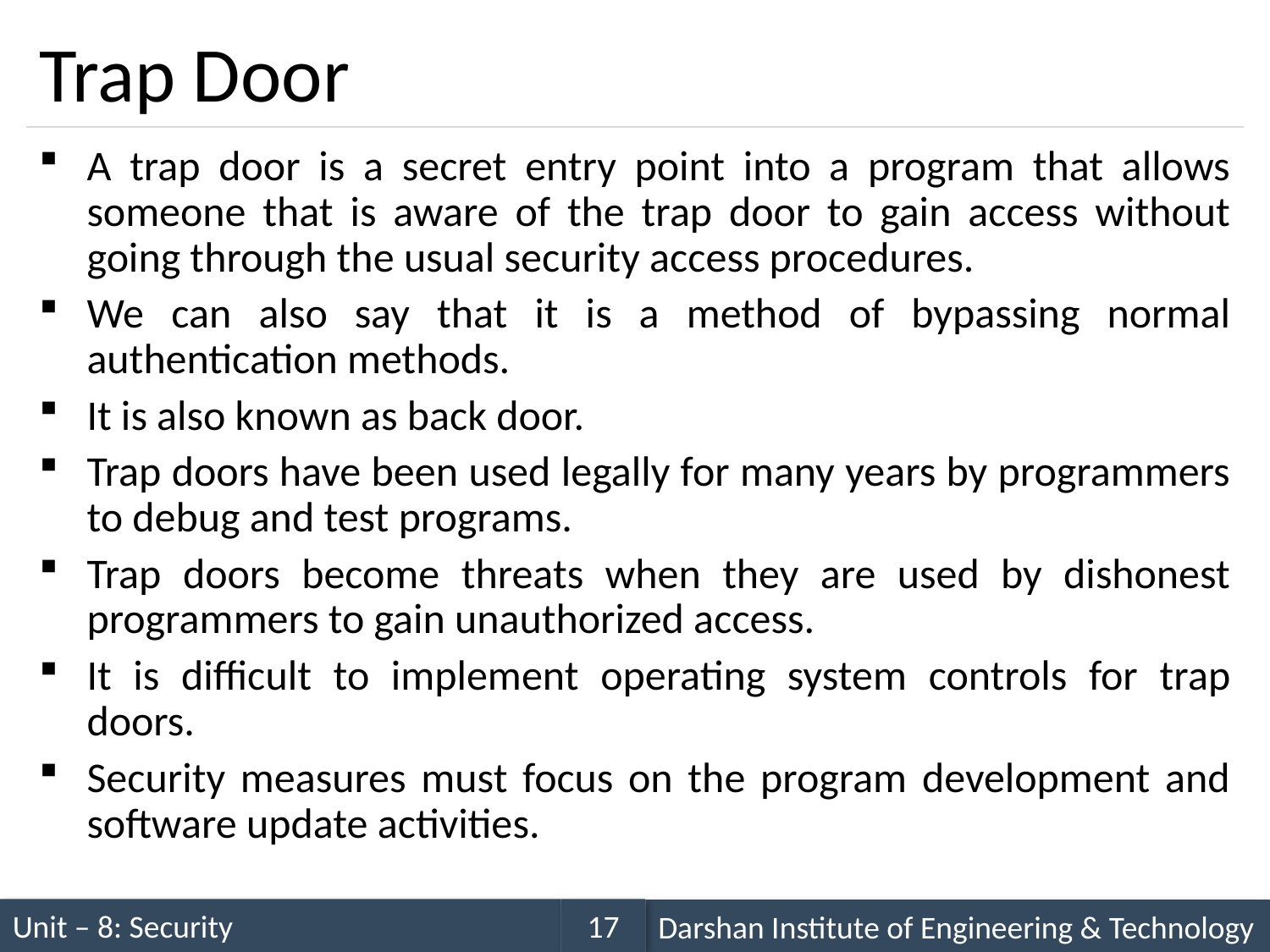

# Trap Door
A trap door is a secret entry point into a program that allows someone that is aware of the trap door to gain access without going through the usual security access procedures.
We can also say that it is a method of bypassing normal authentication methods.
It is also known as back door.
Trap doors have been used legally for many years by programmers to debug and test programs.
Trap doors become threats when they are used by dishonest programmers to gain unauthorized access.
It is difficult to implement operating system controls for trap doors.
Security measures must focus on the program development and software update activities.